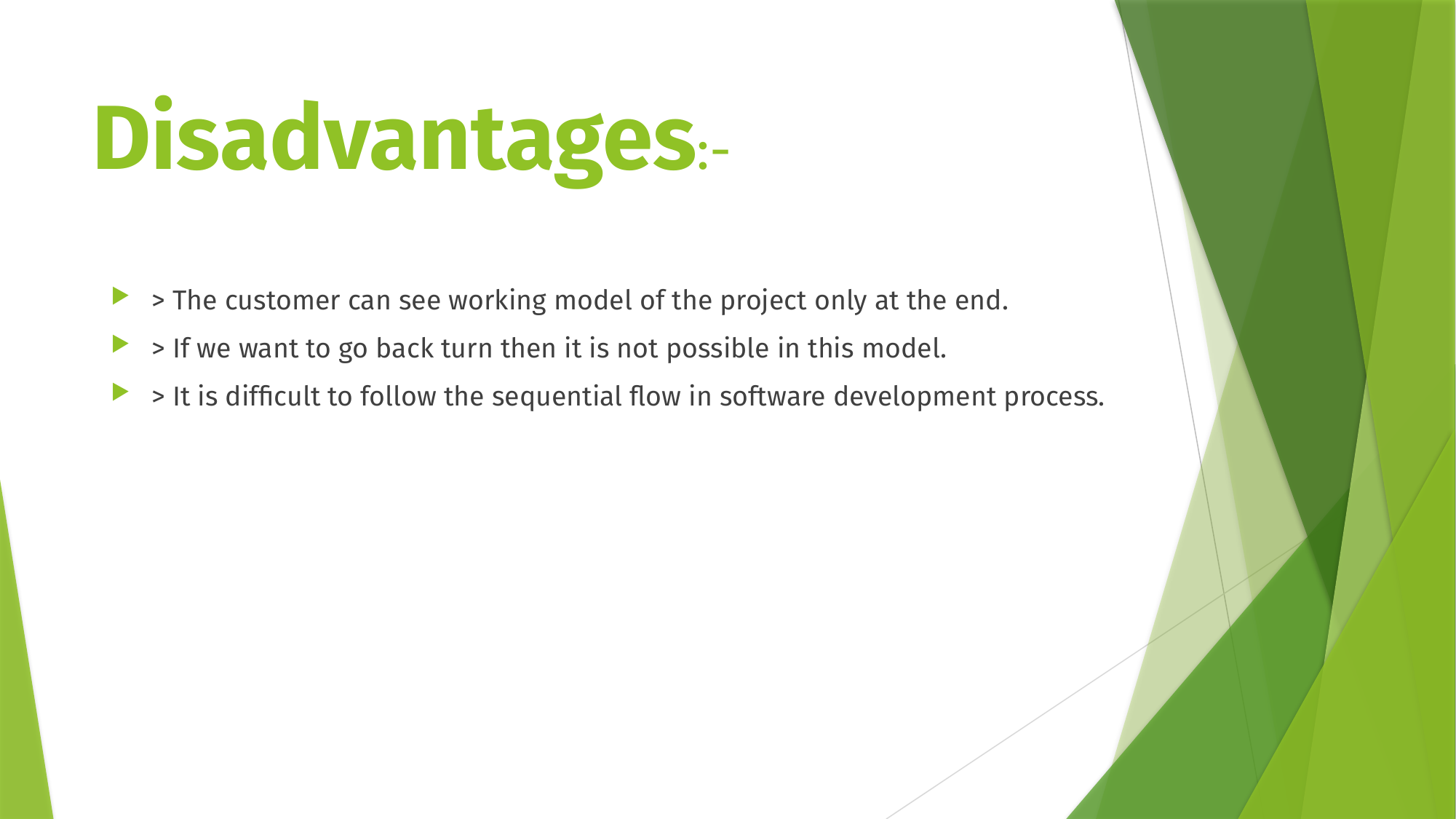

# Disadvantages:-
> The customer can see working model of the project only at the end.
> If we want to go back turn then it is not possible in this model.
> It is difficult to follow the sequential flow in software development process.